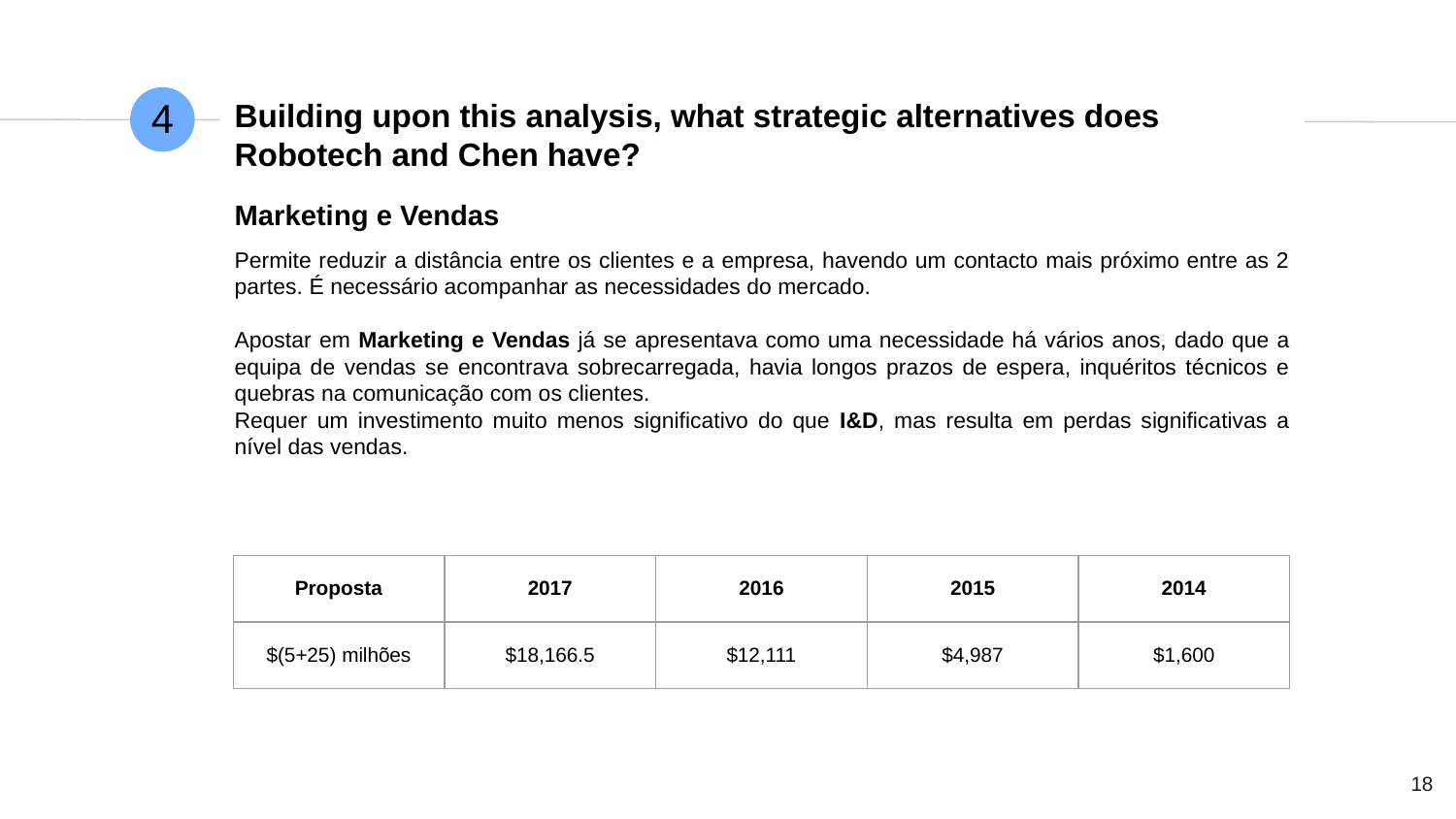

4
# Building upon this analysis, what strategic alternatives does Robotech and Chen have?
Marketing e Vendas

Permite reduzir a distância entre os clientes e a empresa, havendo um contacto mais próximo entre as 2 partes. É necessário acompanhar as necessidades do mercado.

Apostar em Marketing e Vendas já se apresentava como uma necessidade há vários anos, dado que a equipa de vendas se encontrava sobrecarregada, havia longos prazos de espera, inquéritos técnicos e quebras na comunicação com os clientes.
Requer um investimento muito menos significativo do que I&D, mas resulta em perdas significativas a nível das vendas.
| Proposta | 2017 | 2016 | 2015 | 2014 |
| --- | --- | --- | --- | --- |
| $(5+25) milhões | $18,166.5 | $12,111 | $4,987 | $1,600 |
18